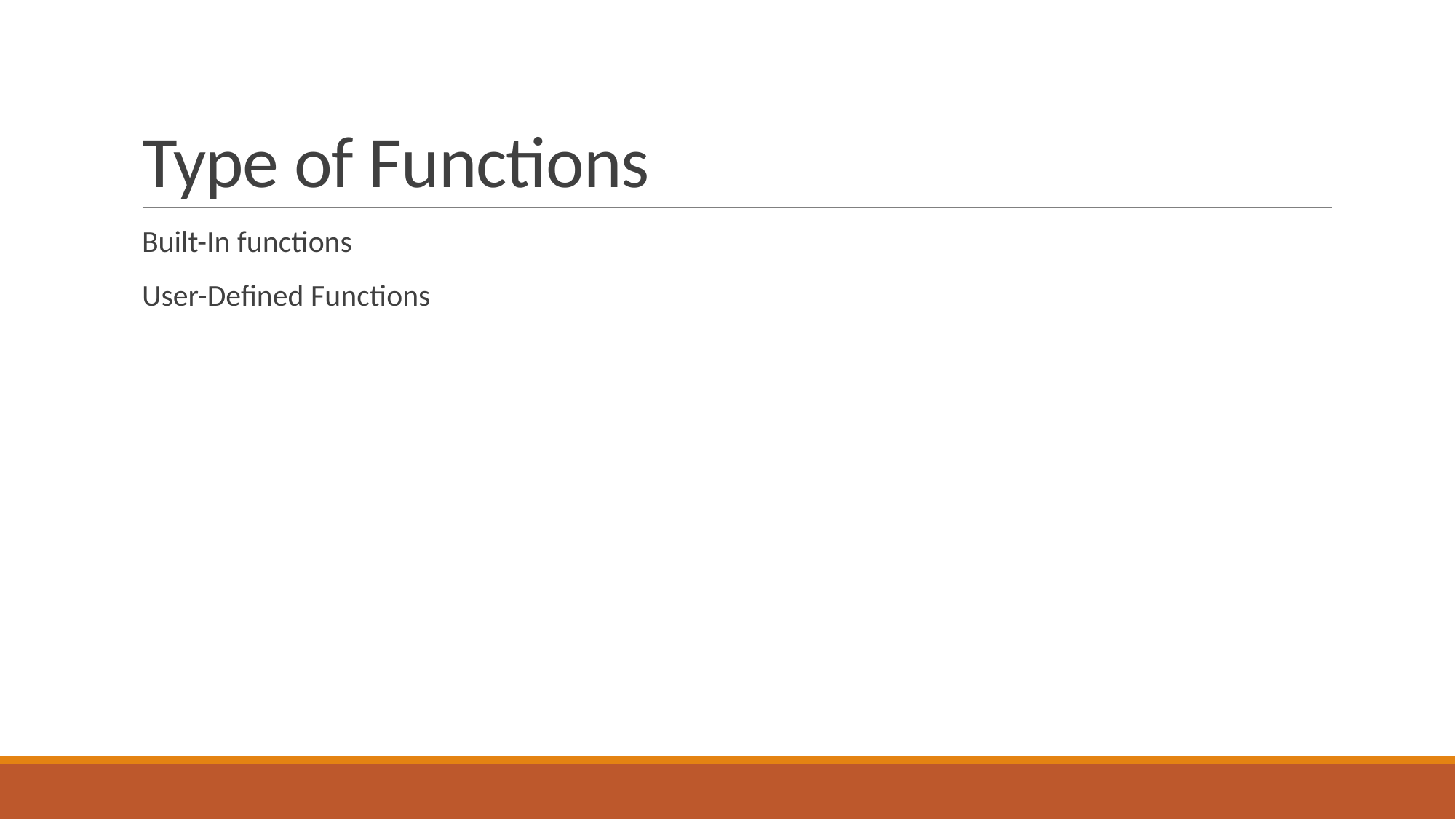

# Type of Functions
Built-In functions
User-Defined Functions